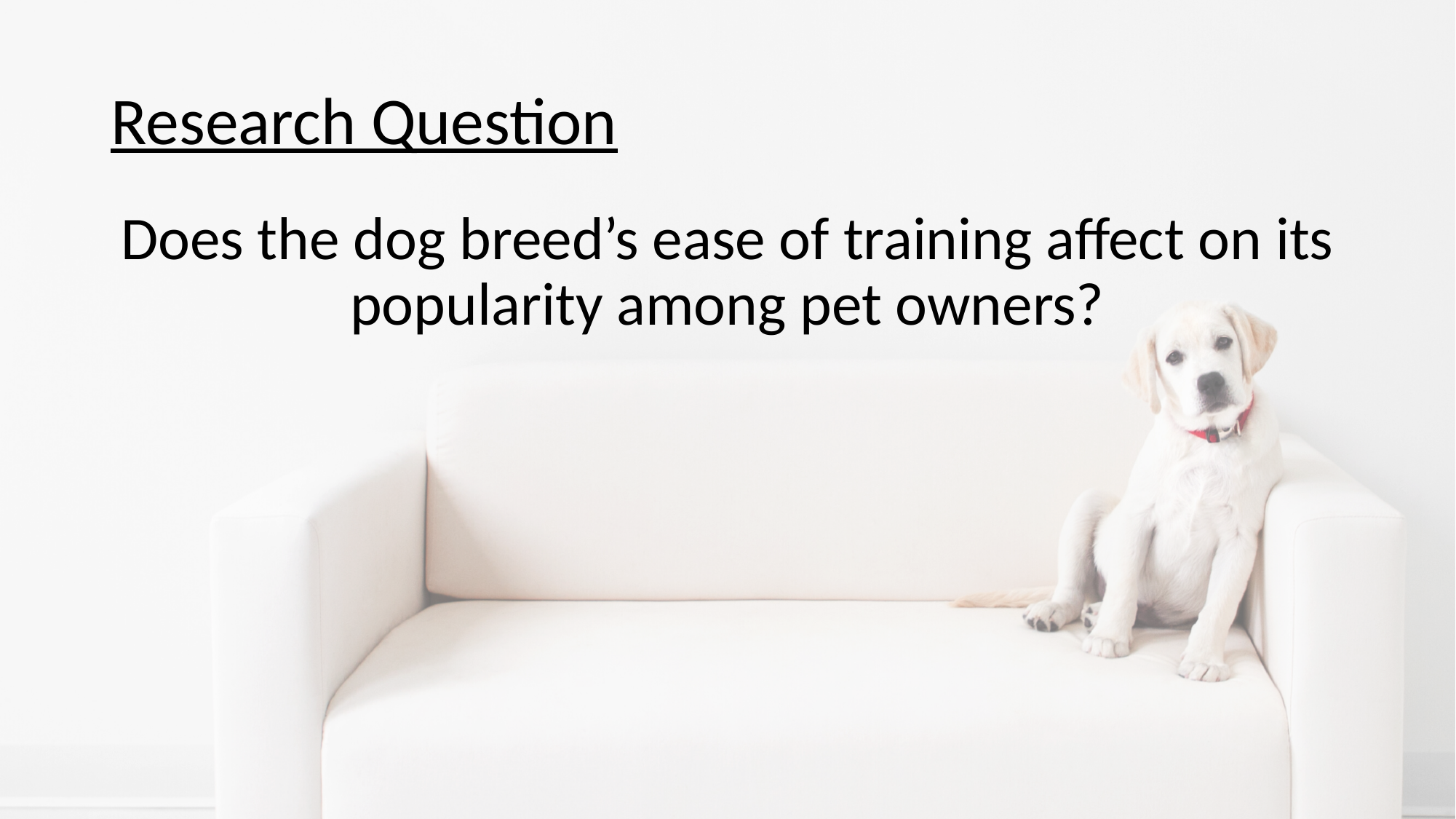

# Research Question
Does the dog breed’s ease of training affect on its popularity among pet owners?